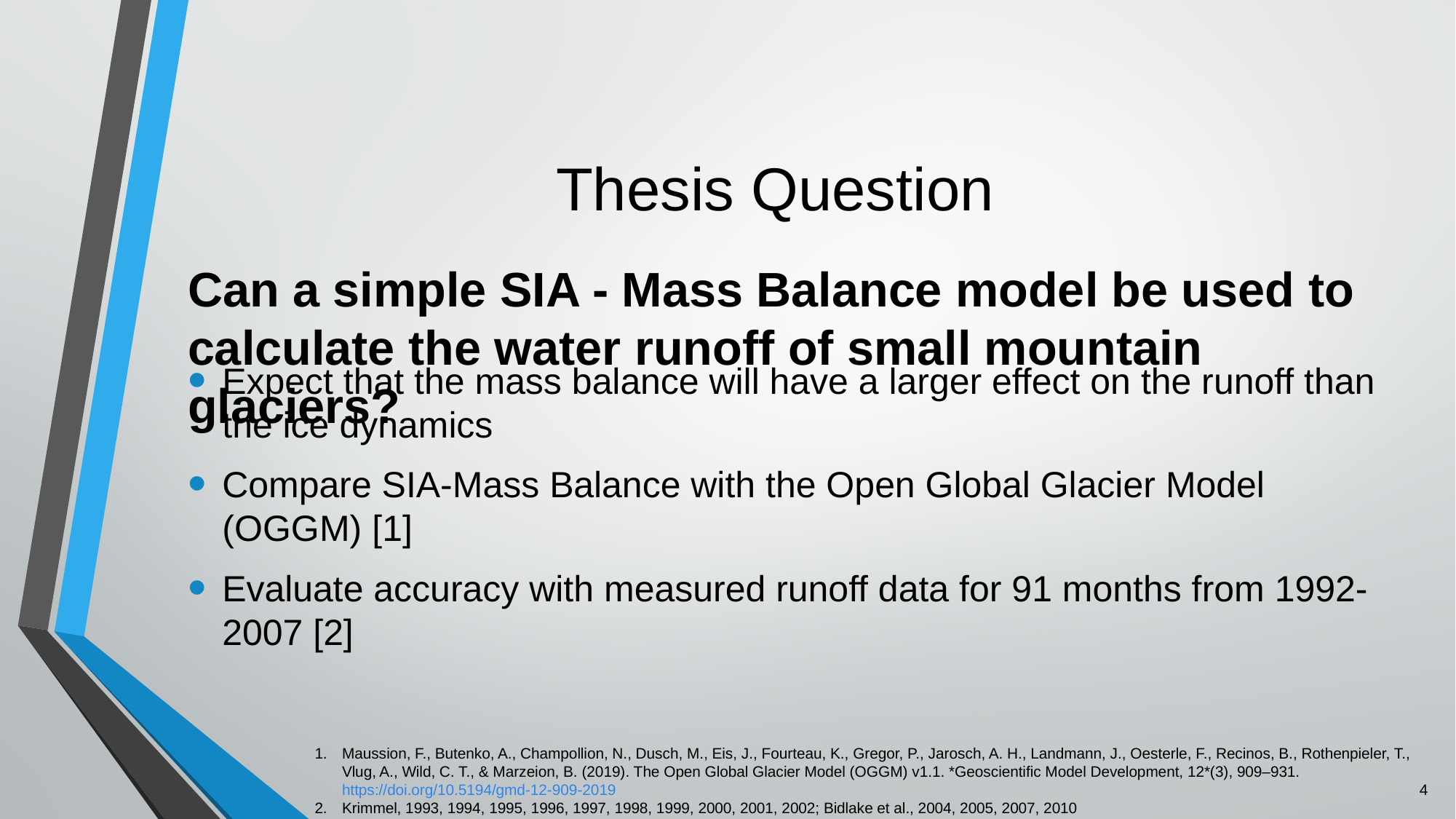

# Thesis Question
Can a simple SIA - Mass Balance model be used to calculate the water runoff of small mountain glaciers?

Expect that the mass balance will have a larger effect on the runoff than the ice dynamics
Compare SIA-Mass Balance with the Open Global Glacier Model (OGGM) [1]
Evaluate accuracy with measured runoff data for 91 months from 1992-2007 [2]
Maussion, F., Butenko, A., Champollion, N., Dusch, M., Eis, J., Fourteau, K., Gregor, P., Jarosch, A. H., Landmann, J., Oesterle, F., Recinos, B., Rothenpieler, T., Vlug, A., Wild, C. T., & Marzeion, B. (2019). The Open Global Glacier Model (OGGM) v1.1. *Geoscientific Model Development, 12*(3), 909–931. https://doi.org/10.5194/gmd-12-909-2019
Krimmel, 1993, 1994, 1995, 1996, 1997, 1998, 1999, 2000, 2001, 2002; Bidlake et al., 2004, 2005, 2007, 2010

4